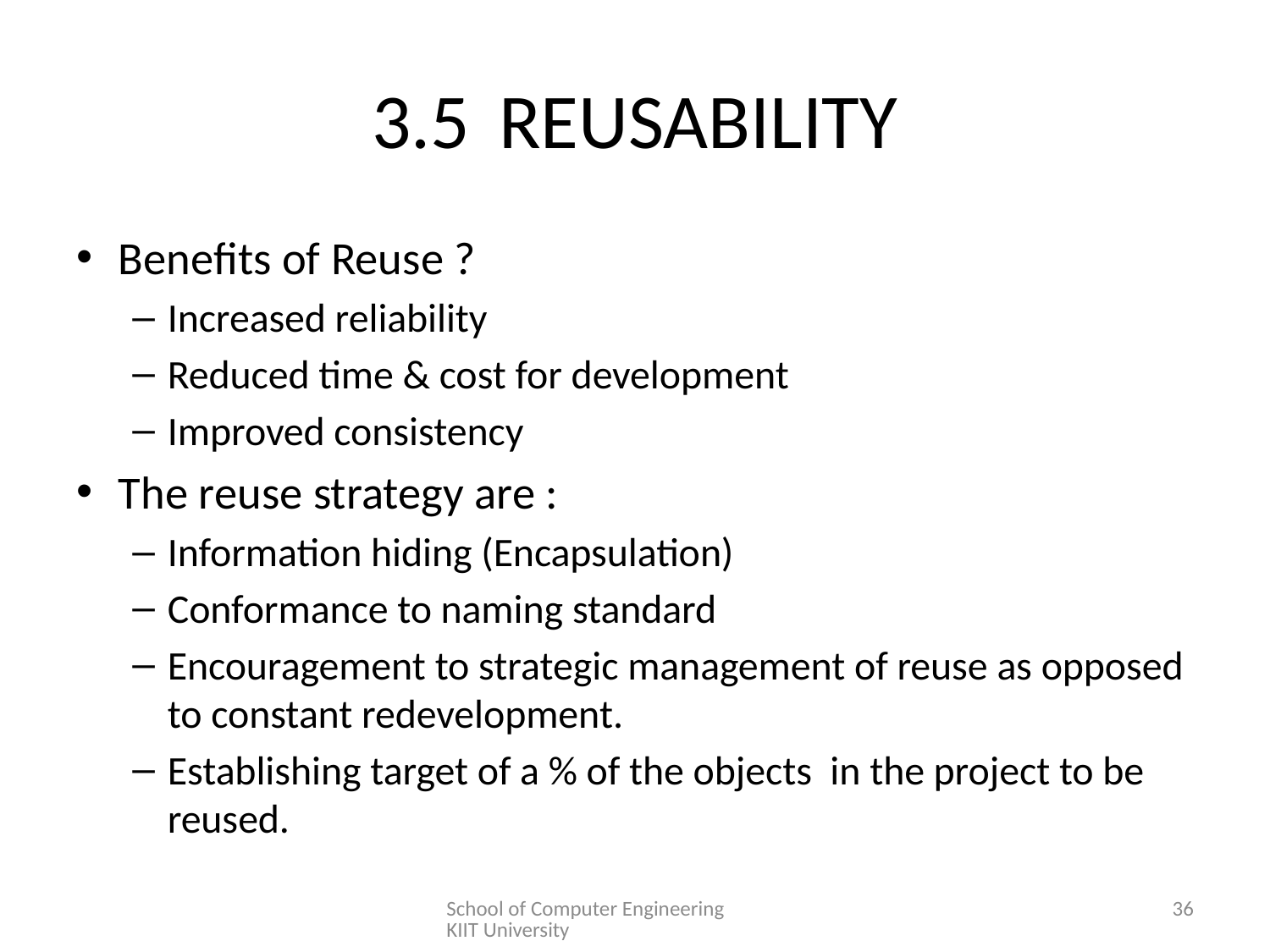

# 3.5	REUSABILITY
Benefits of Reuse ?
Increased reliability
Reduced time & cost for development
Improved consistency
The reuse strategy are :
Information hiding (Encapsulation)
Conformance to naming standard
Encouragement to strategic management of reuse as opposed to constant redevelopment.
Establishing target of a % of the objects  in the project to be reused.
School of Computer Engineering                   KIIT University
36